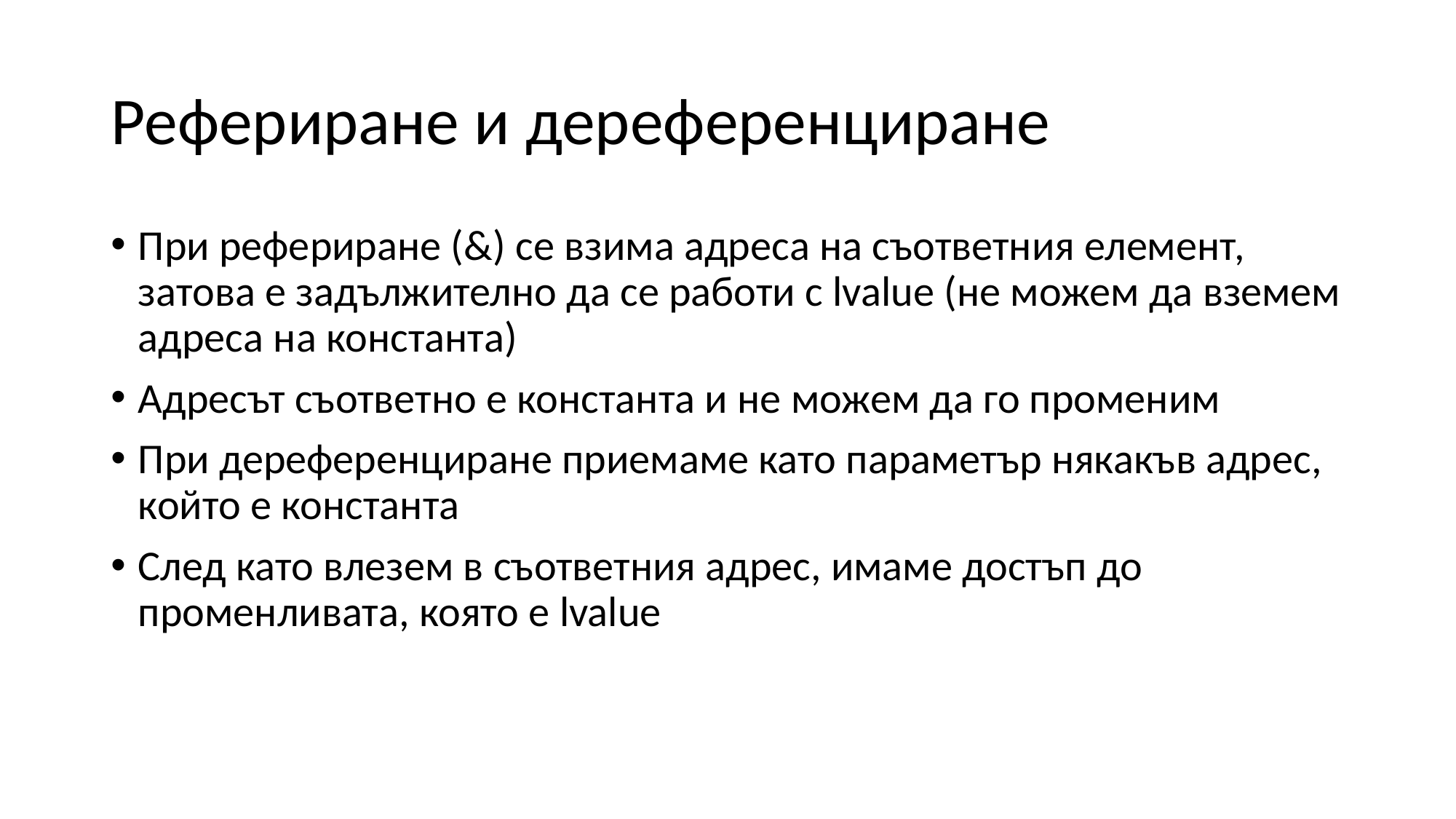

# Рефериране и дереференциране
При рефериране (&) се взима адреса на съответния елемент, затова е задължително да се работи с lvalue (не можем да вземем адреса на константа)
Адресът съответно е константа и не можем да го променим
При дереференциране приемаме като параметър някакъв адрес, който е константа
След като влезем в съответния адрес, имаме достъп до променливата, която е lvalue